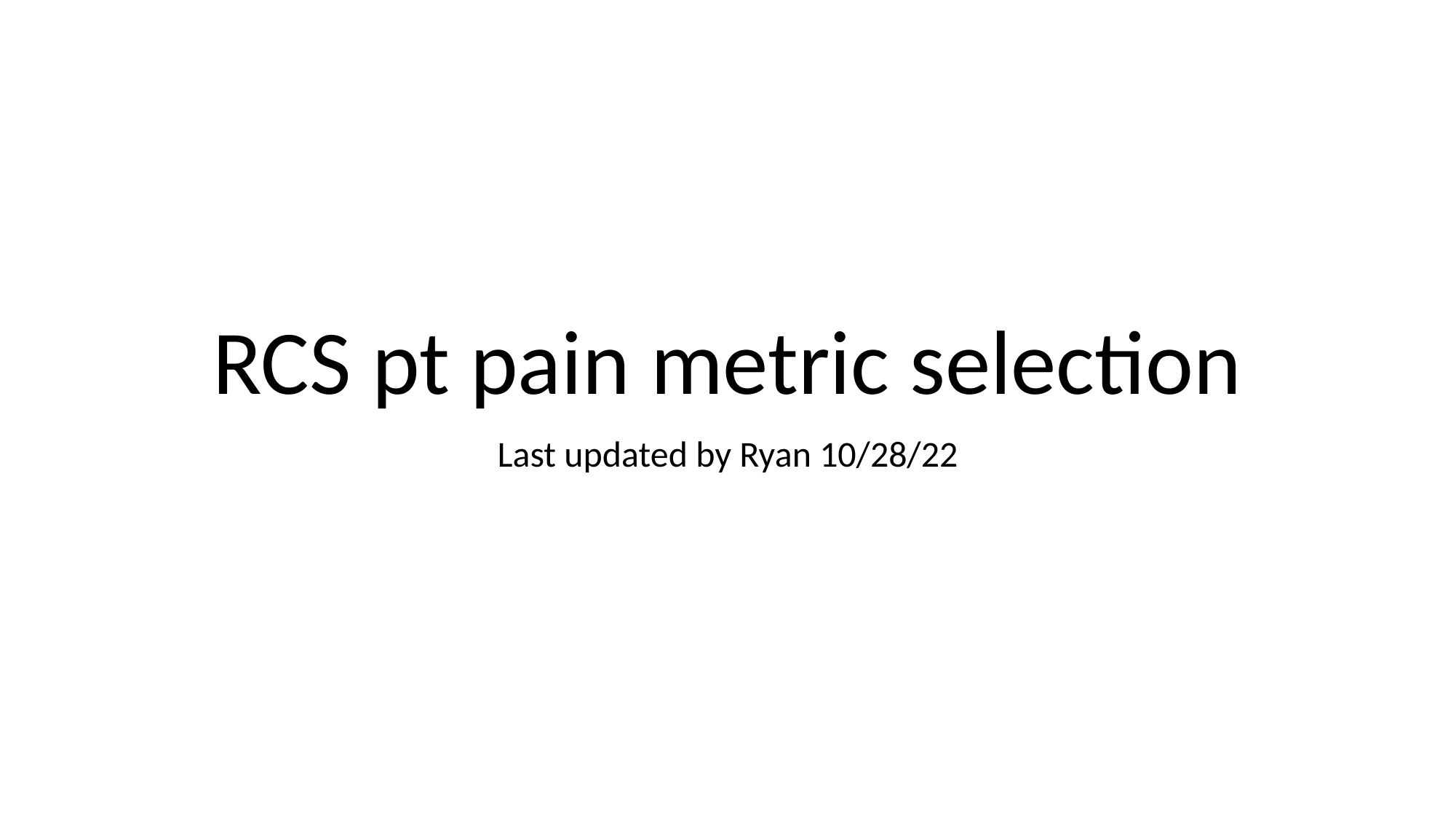

# RCS pt pain metric selection
Last updated by Ryan 10/28/22